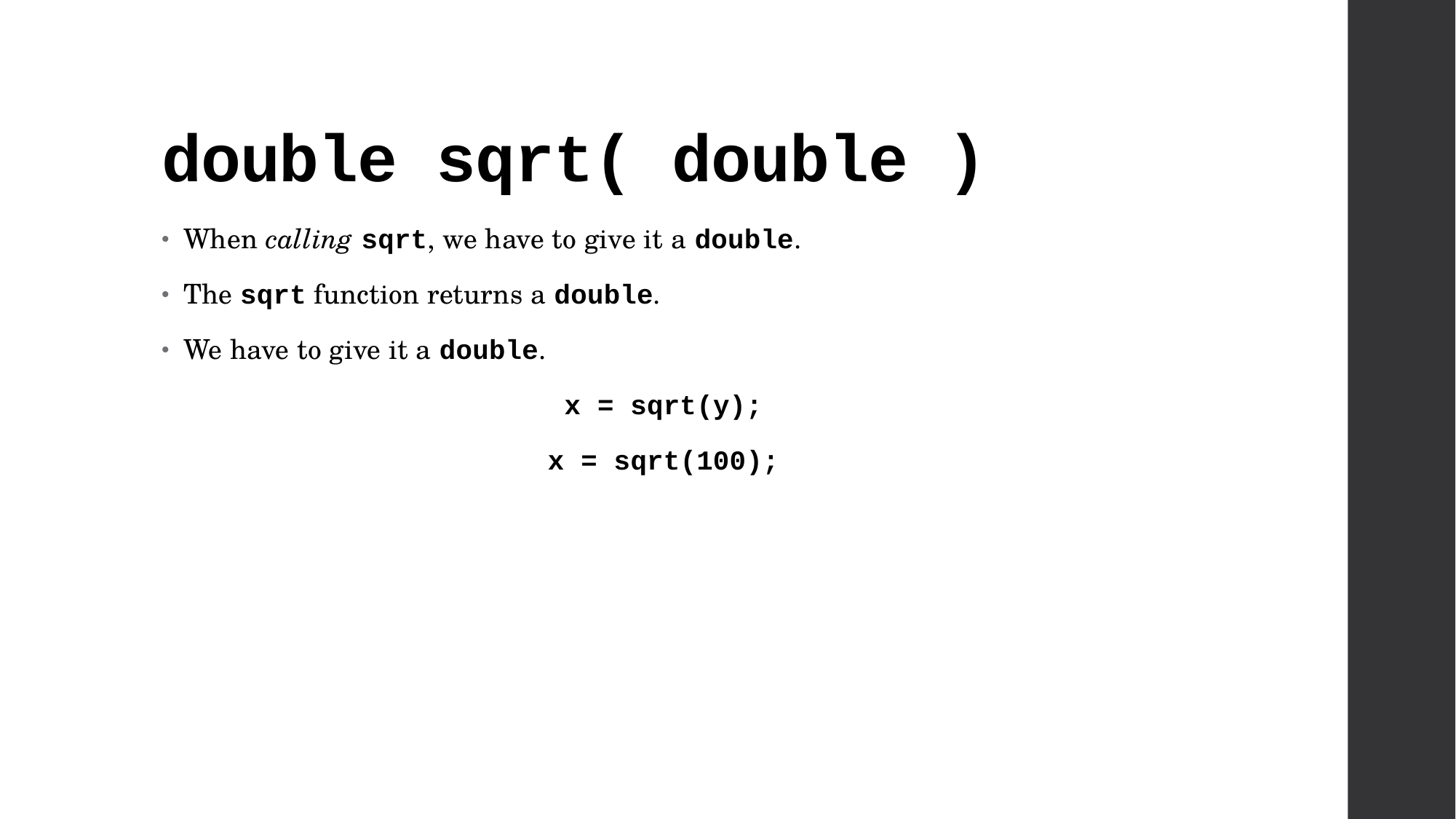

# double sqrt( double )
When calling sqrt, we have to give it a double.
The sqrt function returns a double.
We have to give it a double.
x = sqrt(y);
x = sqrt(100);